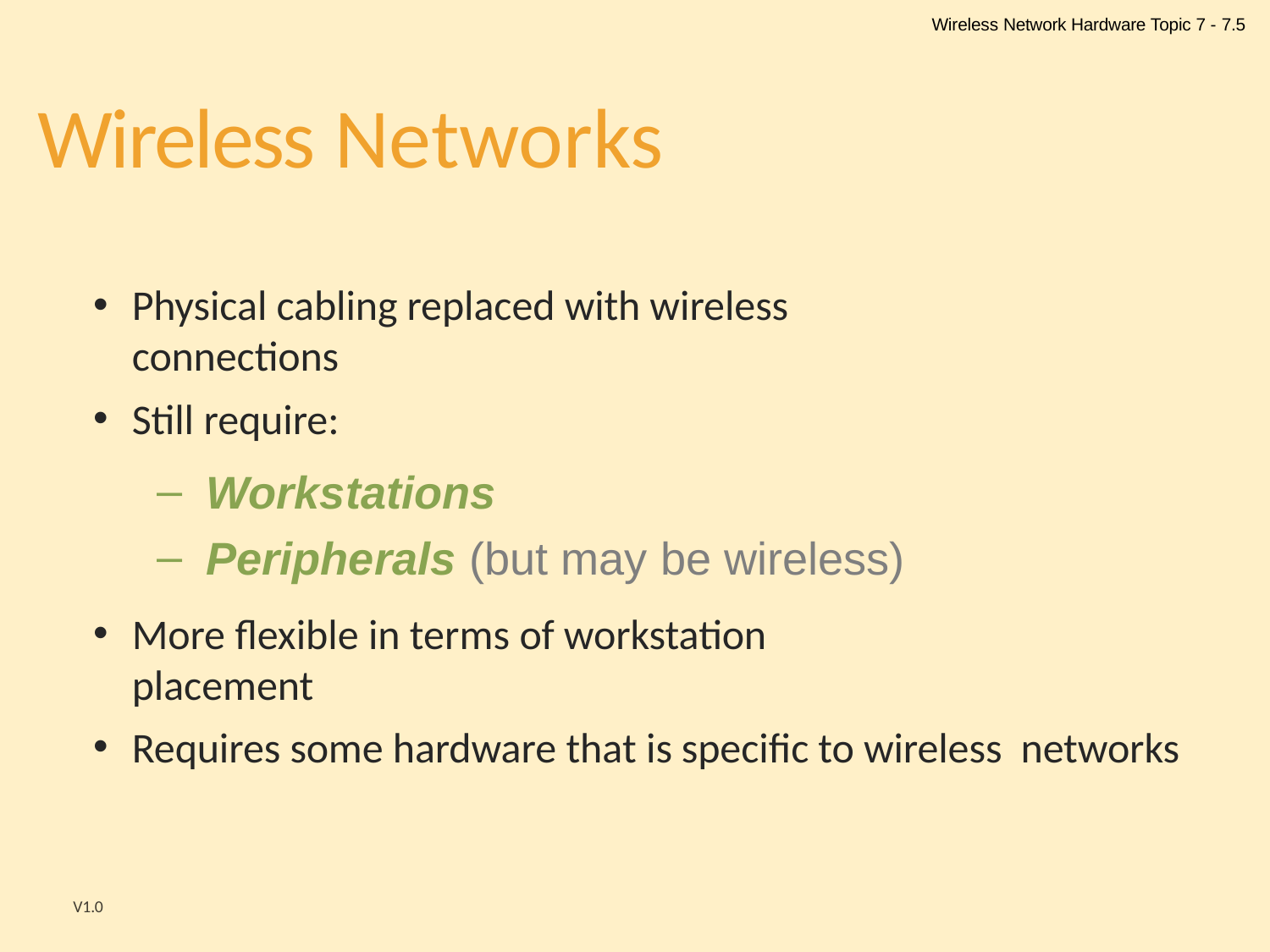

Wireless Network Hardware Topic 7 - 7.5
# Wireless Networks
Physical cabling replaced with wireless  connections
Still require:
Workstations
Peripherals (but may be wireless)
More flexible in terms of workstation placement
Requires some hardware that is specific to wireless  networks
V1.0